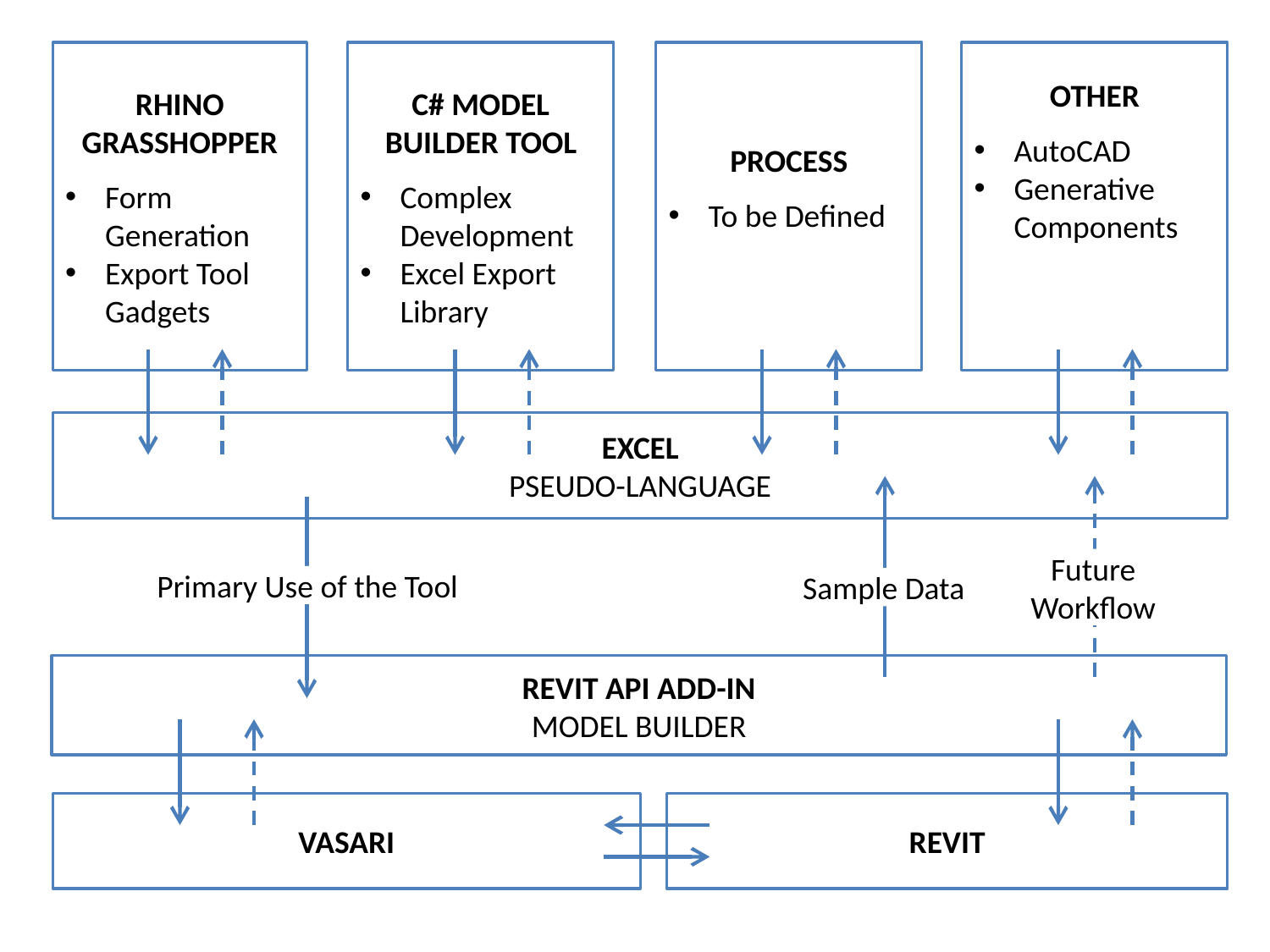

RHINO
GRASSHOPPER

Form Generation
Export Tool Gadgets
C# MODEL
BUILDER TOOL

Complex Development
Excel Export Library
PROCESS
To be Defined

OTHER
AutoCAD
Generative Components

EXCEL
PSEUDO-LANGUAGE
Future Workflow
Primary Use of the Tool
Sample Data
REVIT API ADD-IN
MODEL BUILDER
VASARI
REVIT